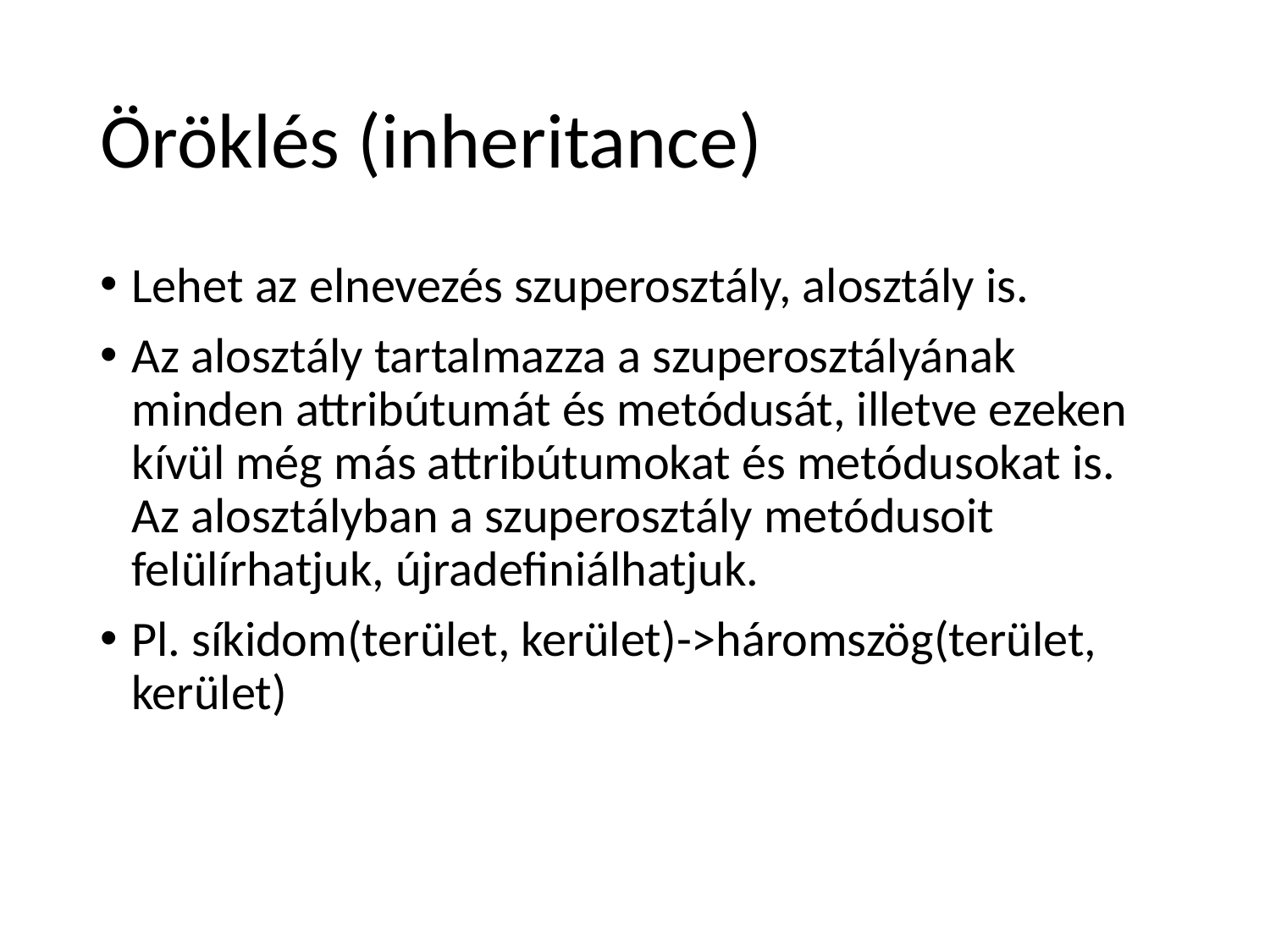

# Öröklés (inheritance)
Lehet az elnevezés szuperosztály, alosztály is.
Az alosztály tartalmazza a szuperosztályának minden attribútumát és metódusát, illetve ezeken kívül még más attribútumokat és metódusokat is. Az alosztályban a szuperosztály metódusoit felülírhatjuk, újradefiniálhatjuk.
Pl. síkidom(terület, kerület)->háromszög(terület, kerület)